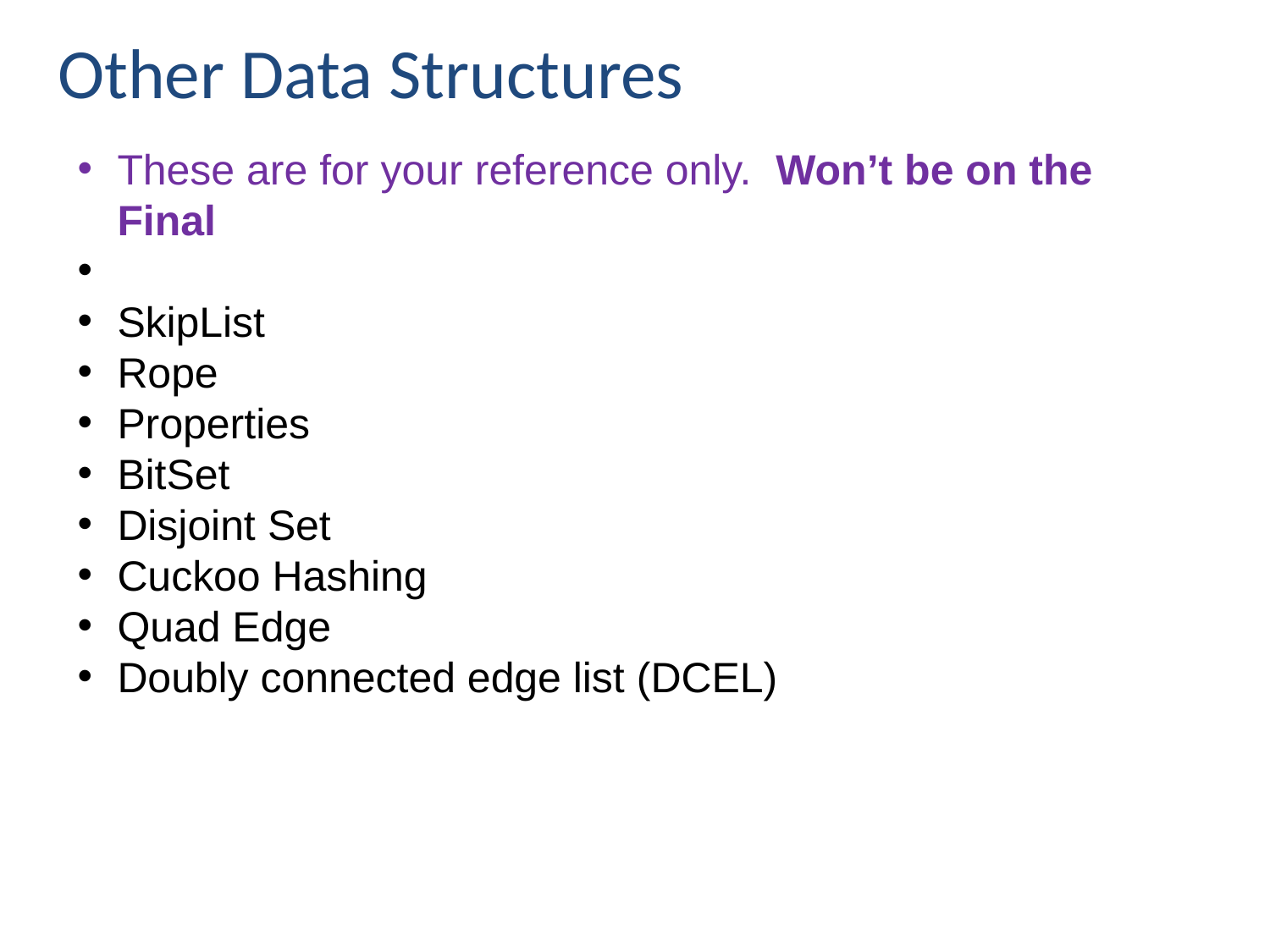

Other Data Structures
These are for your reference only.  Won’t be on the Final

SkipList
Rope
Properties
BitSet
Disjoint Set
Cuckoo Hashing
Quad Edge
Doubly connected edge list (DCEL)